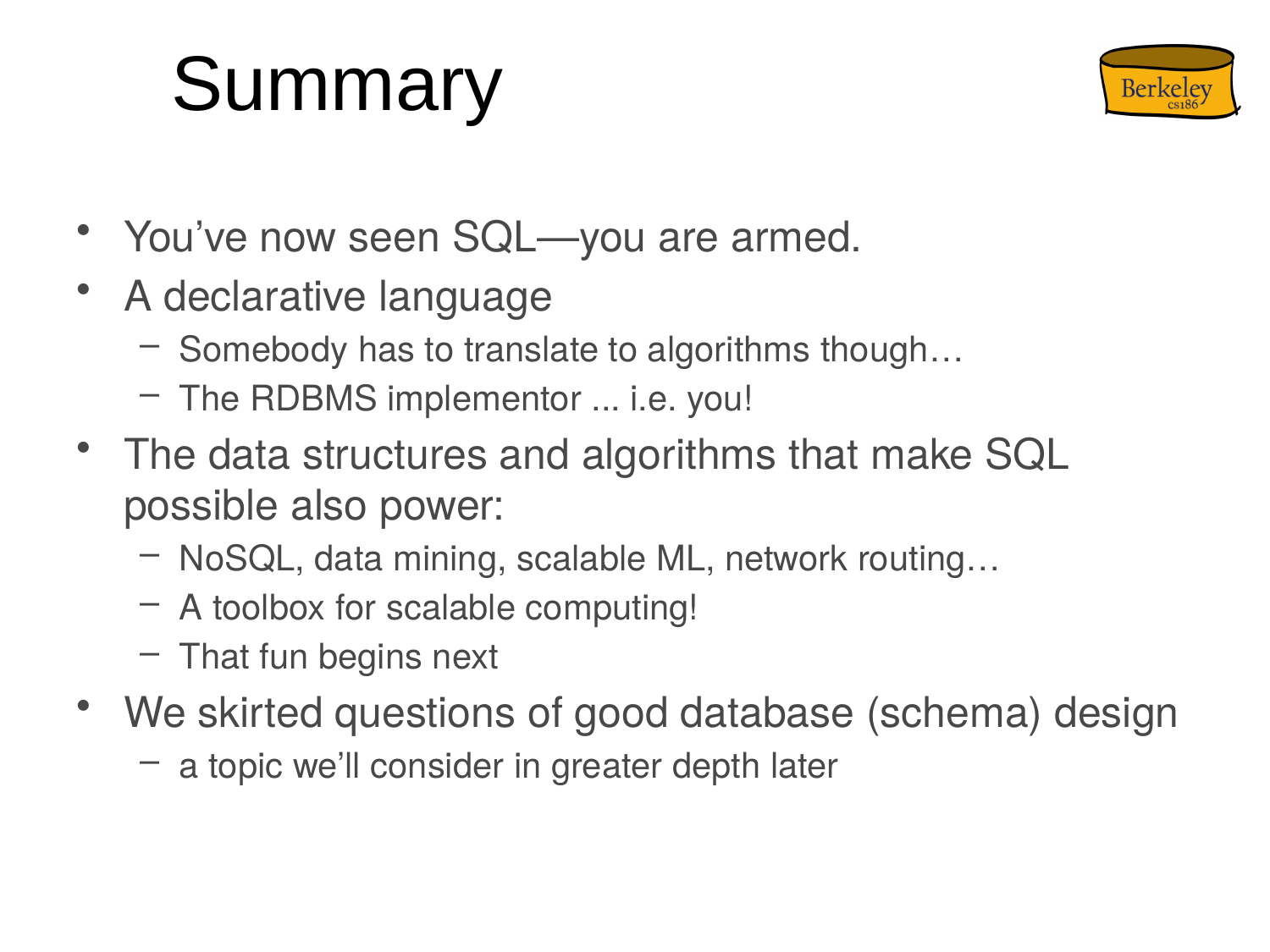

# Summary
You’ve now seen SQL—you are armed.
A declarative language
Somebody has to translate to algorithms though…
The RDBMS implementor ... i.e. you!
The data structures and algorithms that make SQL possible also power:
NoSQL, data mining, scalable ML, network routing…
A toolbox for scalable computing!
That fun begins next
We skirted questions of good database (schema) design
a topic we’ll consider in greater depth later